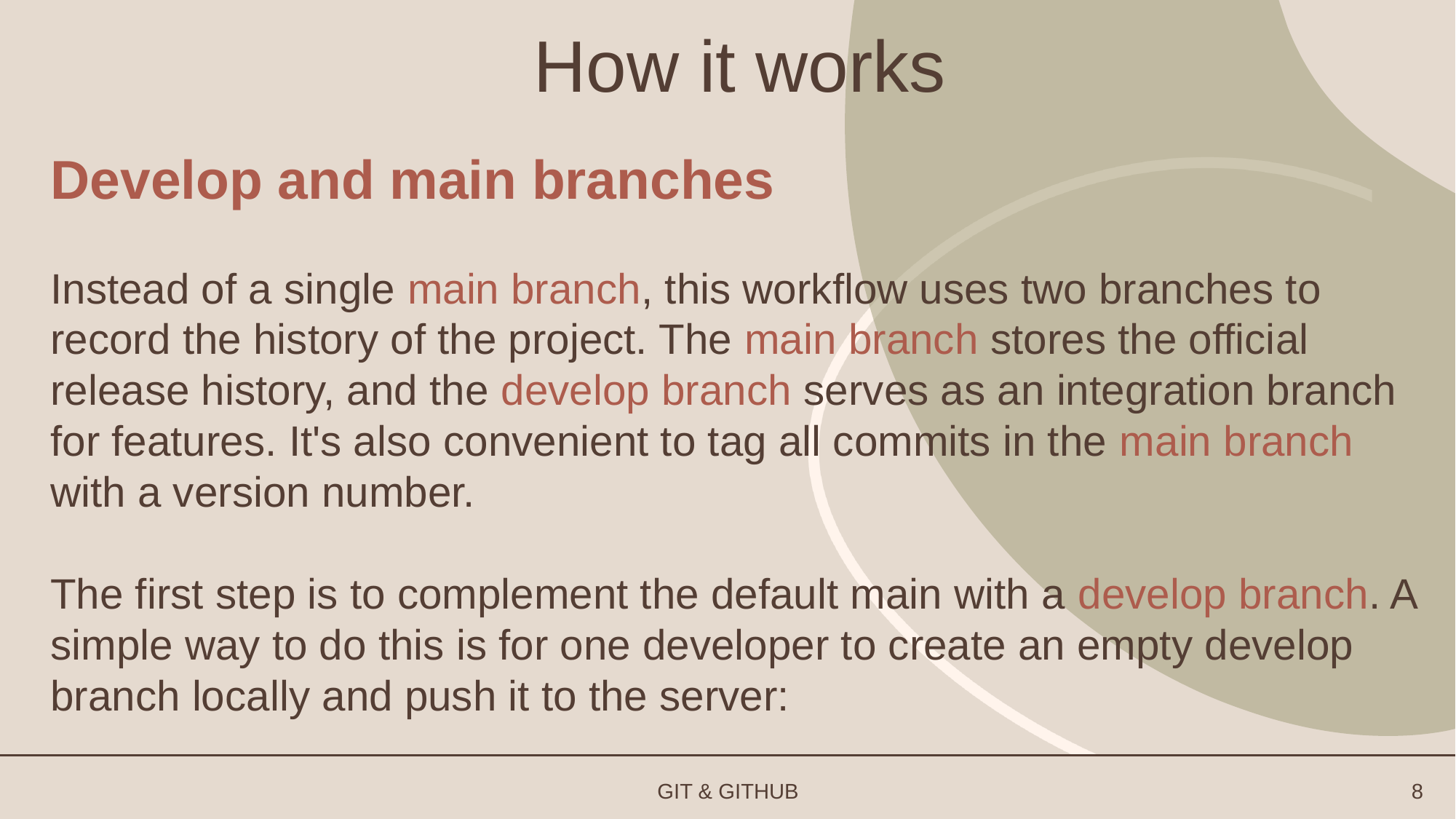

# How it works
Develop and main branches

Instead of a single main branch, this workflow uses two branches to record the history of the project. The main branch stores the official release history, and the develop branch serves as an integration branch for features. It's also convenient to tag all commits in the main branch with a version number.

The first step is to complement the default main with a develop branch. A simple way to do this is for one developer to create an empty develop branch locally and push it to the server:
GIT & GITHUB
8